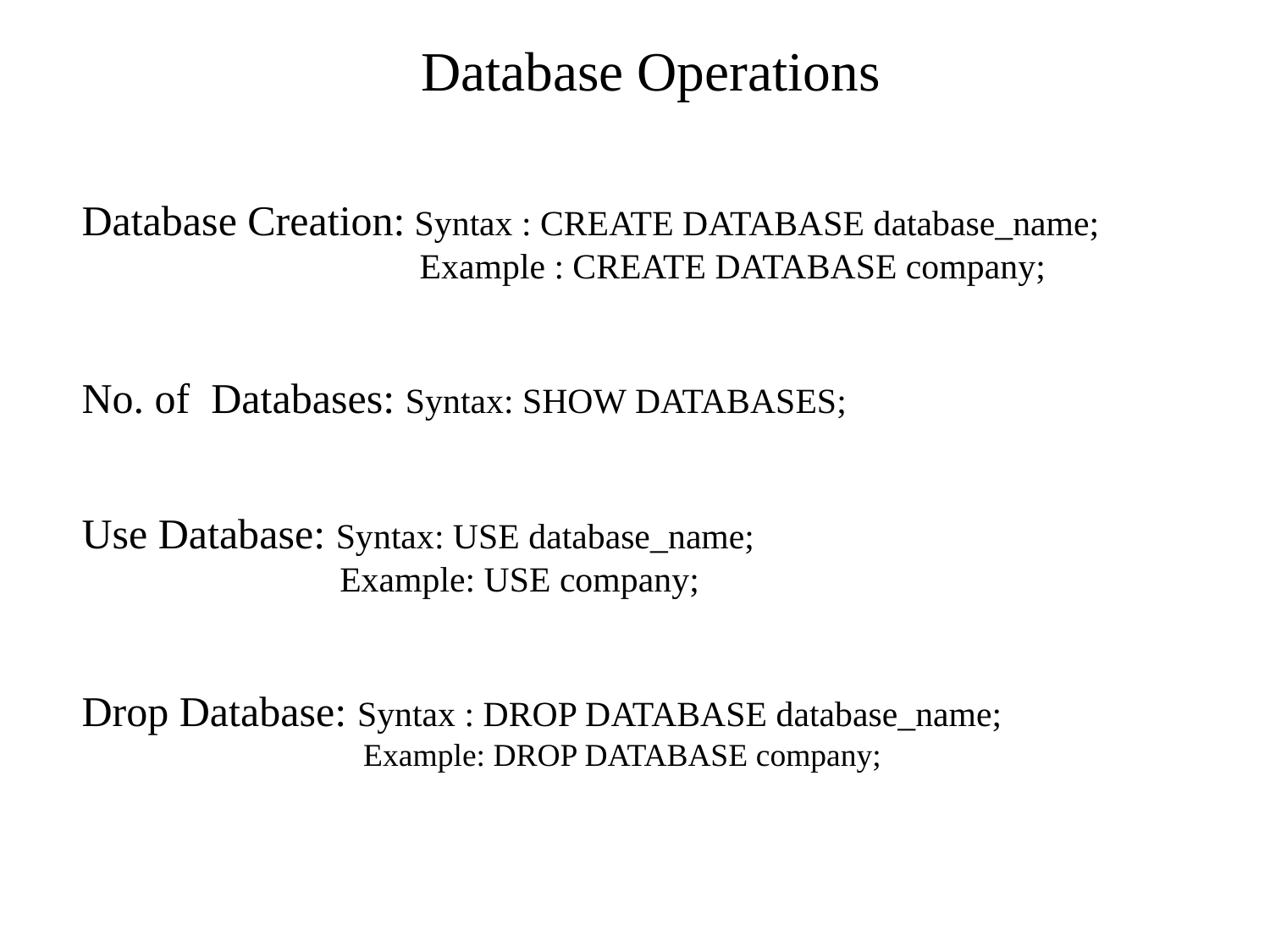

Database Operations

Database Creation: Syntax : CREATE DATABASE database_name;
                                      Example : CREATE DATABASE company;

No. of  Databases: Syntax: SHOW DATABASES;

Use Database: Syntax: USE database_name;
                             Example: USE company;

Drop Database: Syntax : DROP DATABASE database_name;
                                   Example: DROP DATABASE company;